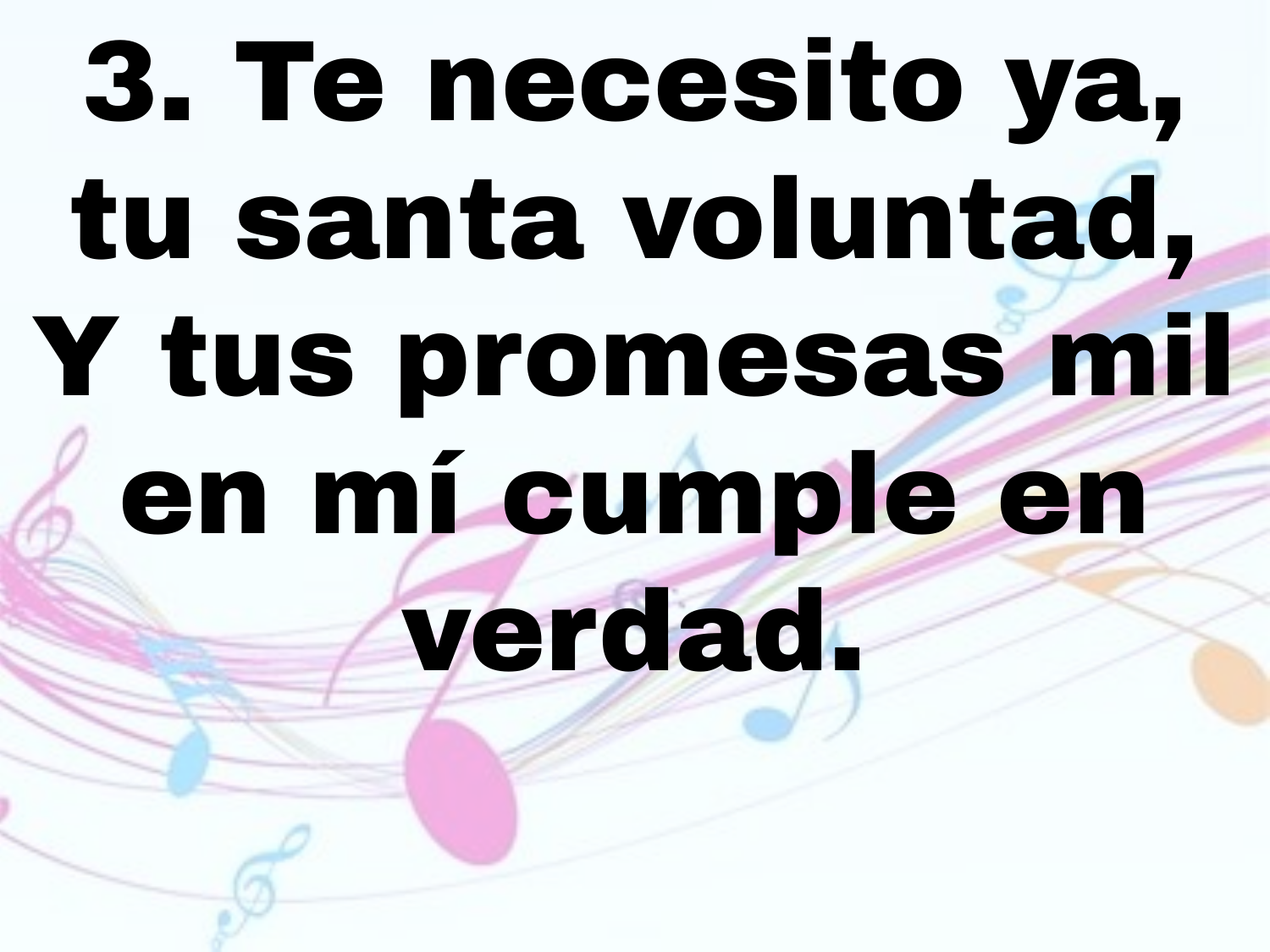

3. Te necesito ya, tu santa voluntad, Y tus promesas mil en mí cumple en verdad.